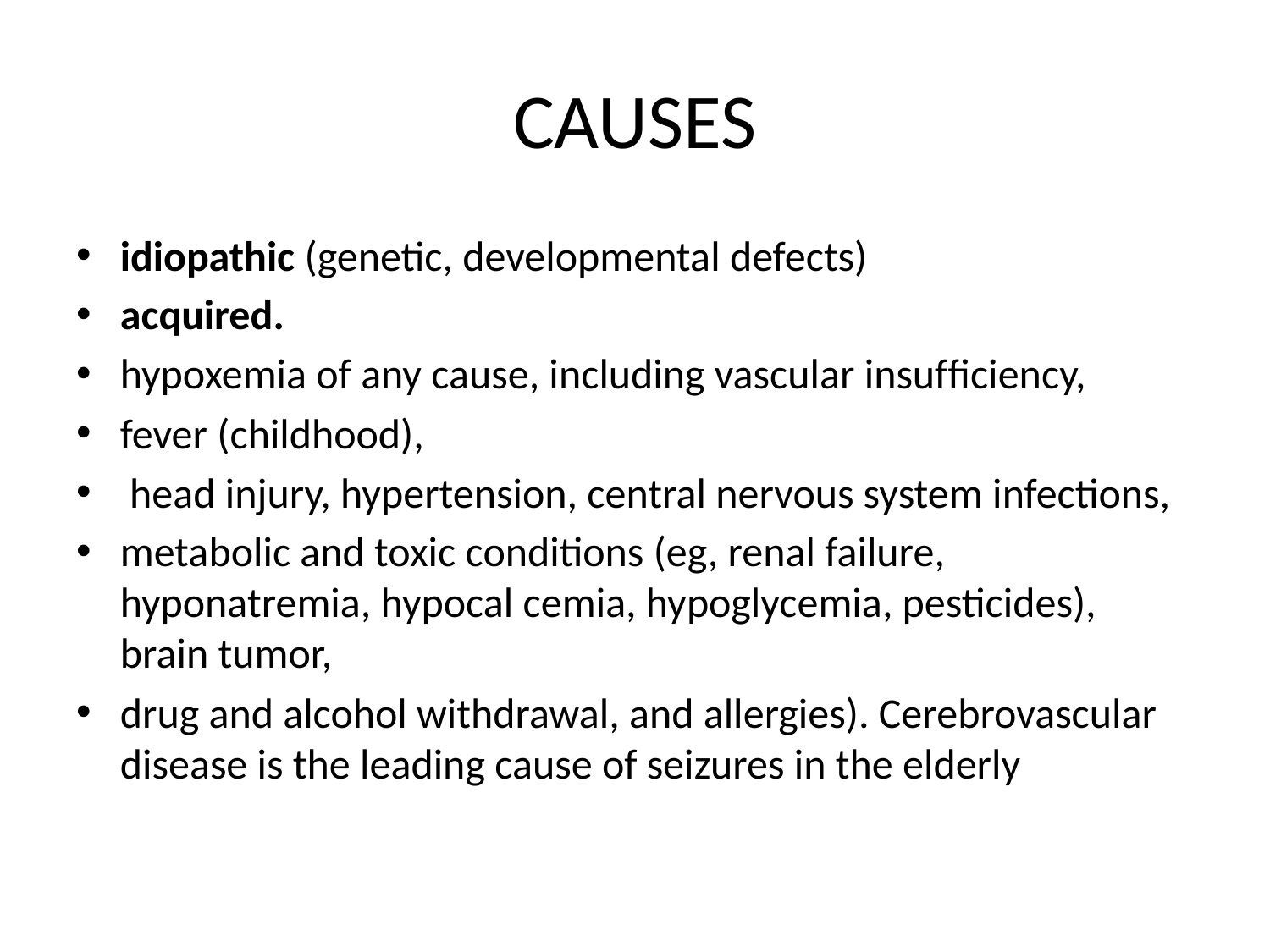

# CAUSES
idiopathic (genetic, developmental defects)
acquired.
hypoxemia of any cause, including vascular insufﬁciency,
fever (childhood),
 head injury, hypertension, central nervous system infections,
metabolic and toxic conditions (eg, renal failure, hyponatremia, hypocal cemia, hypoglycemia, pesticides), brain tumor,
drug and alcohol withdrawal, and allergies). Cerebrovascular disease is the leading cause of seizures in the elderly